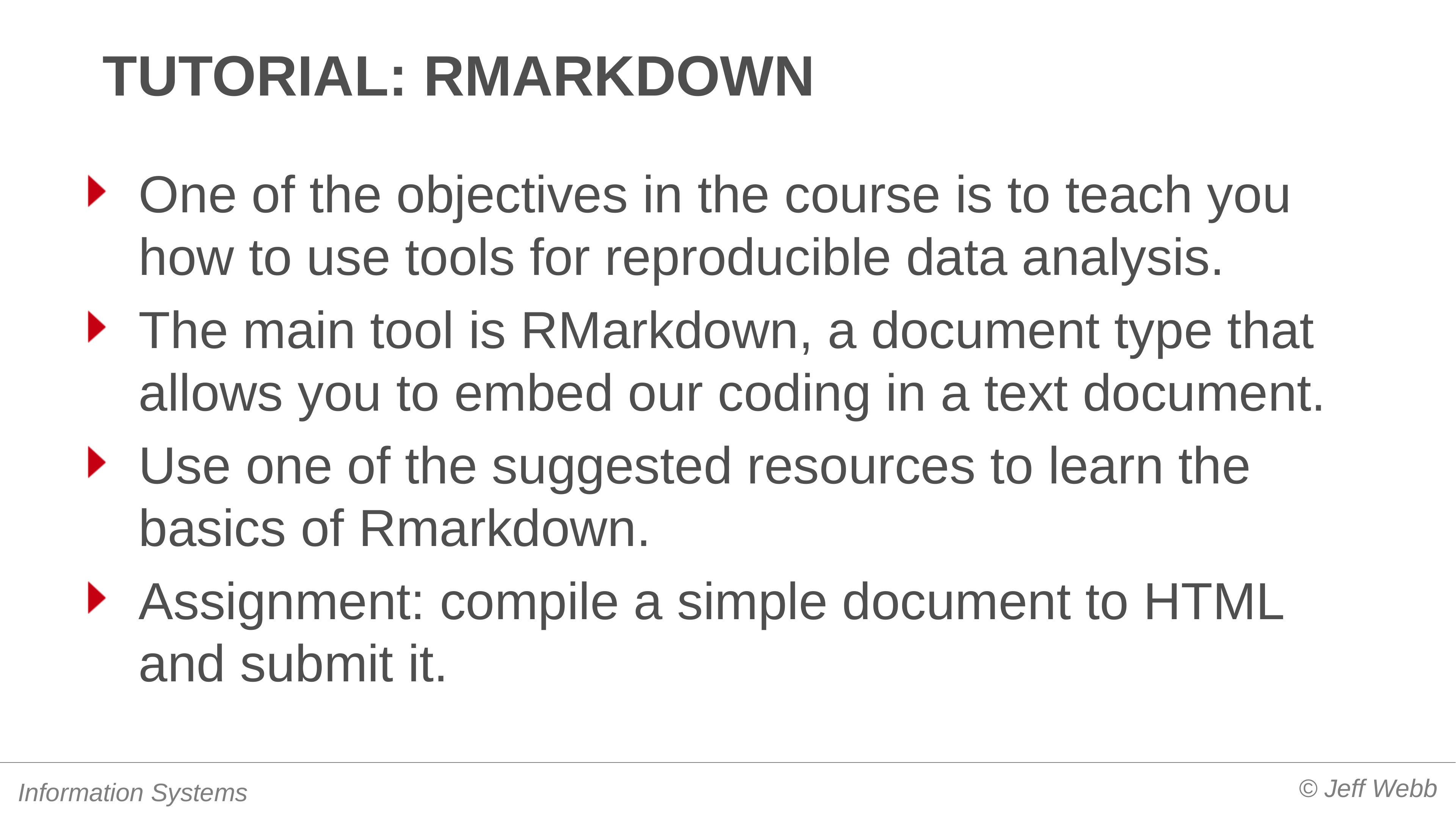

# Tutorial: Rmarkdown
One of the objectives in the course is to teach you how to use tools for reproducible data analysis.
The main tool is RMarkdown, a document type that allows you to embed our coding in a text document.
Use one of the suggested resources to learn the basics of Rmarkdown.
Assignment: compile a simple document to HTML and submit it.